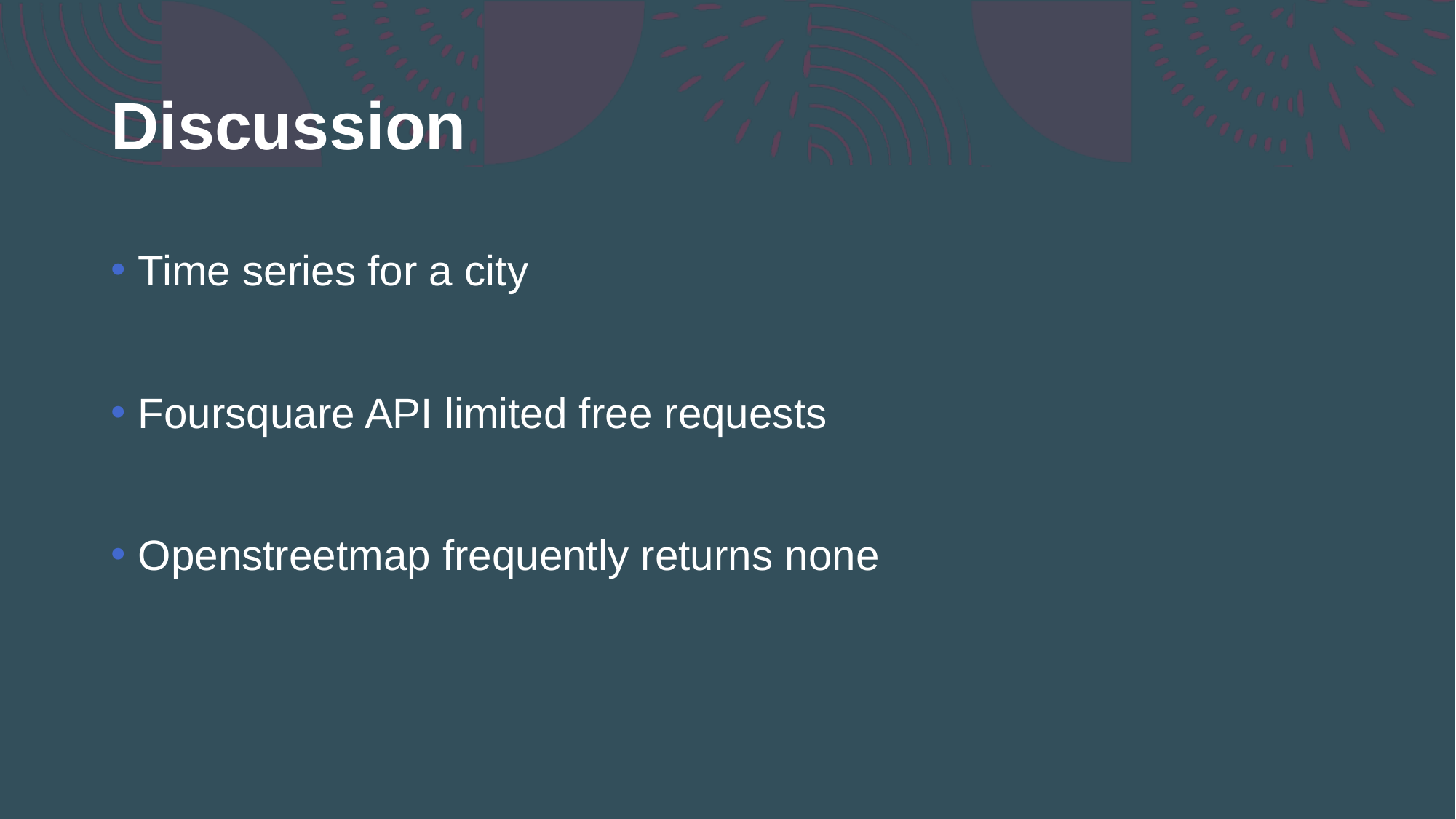

# Discussion
Time series for a city

Foursquare API limited free requests

Openstreetmap frequently returns none